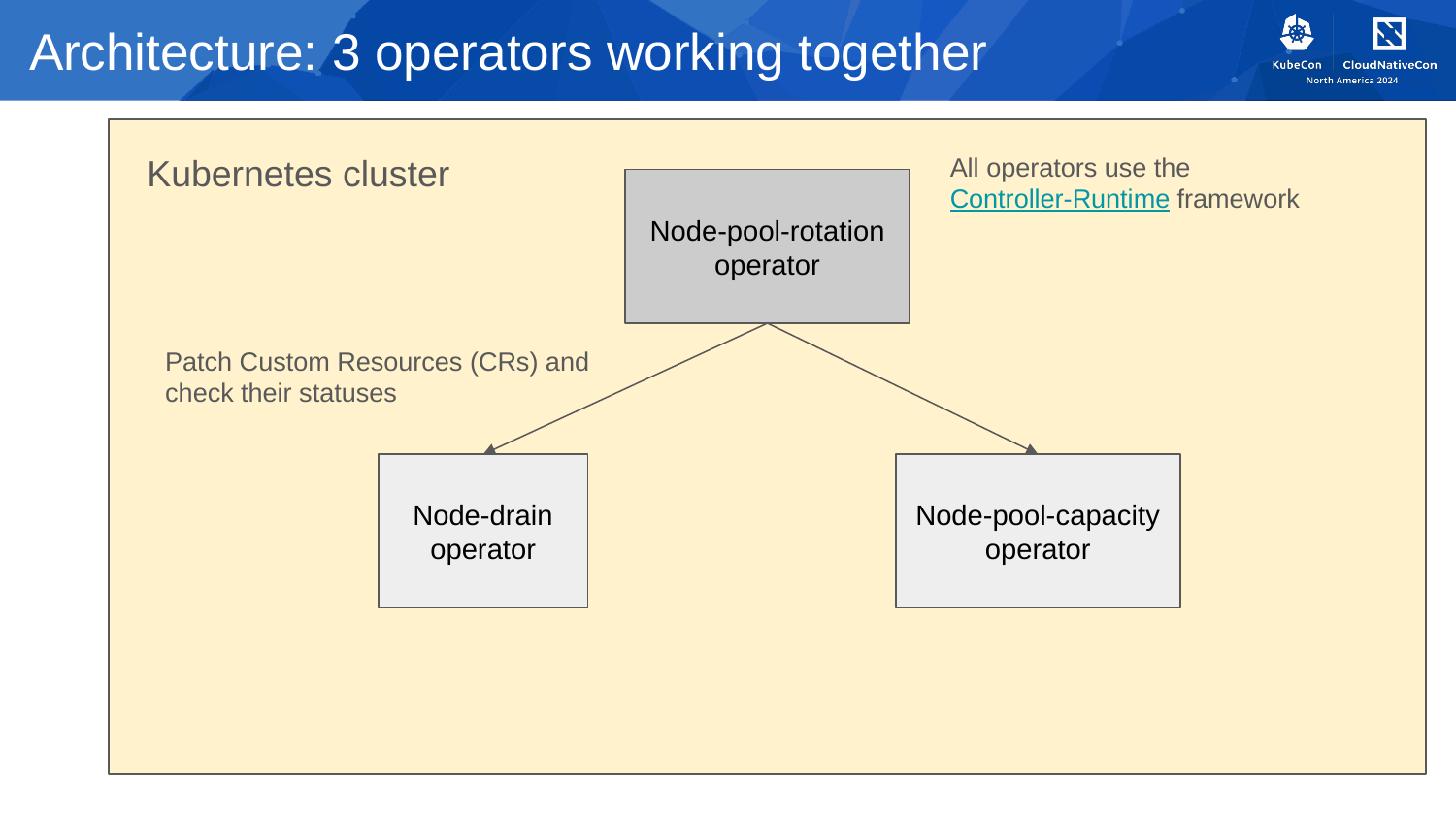

# Architecture: 3 operators working together

Kubernetes cluster
All operators use the Controller-Runtime framework
Node-pool-rotation operator
Patch Custom Resources (CRs) and check their statuses
Node-drain operator
Node-pool-capacity operator